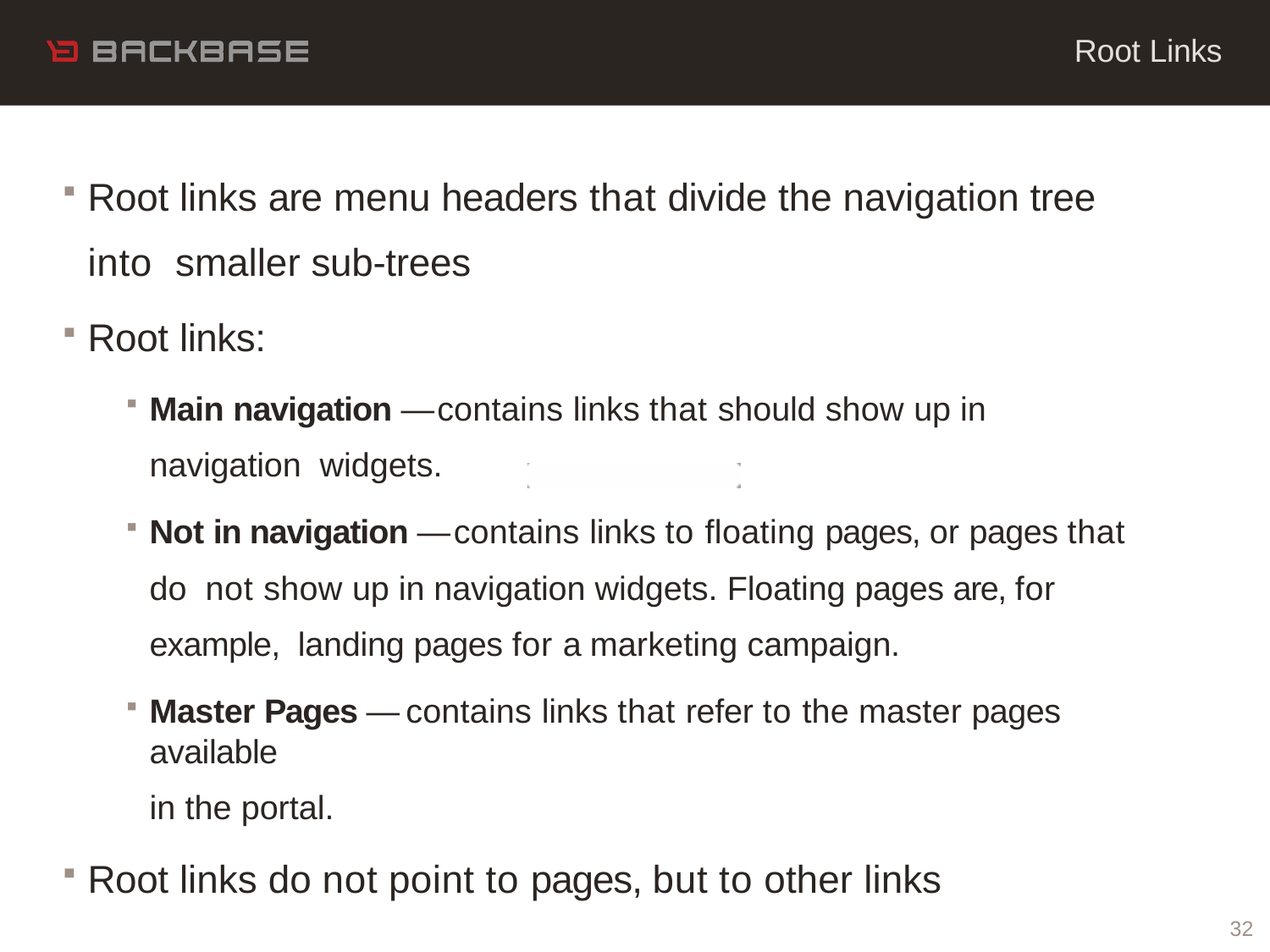

Root Links

# Root links are menu headers that divide the navigation tree into  smaller sub-trees
Root links:
Main navigation — contains links that should show up in navigation  widgets.
Not in navigation — contains links to floating pages, or pages that do  not show up in navigation widgets. Floating pages are, for example,  landing pages for a marketing campaign.
Master Pages —  contains links that refer to the master pages available
in the portal.
Root links do not point to pages, but to other links
32